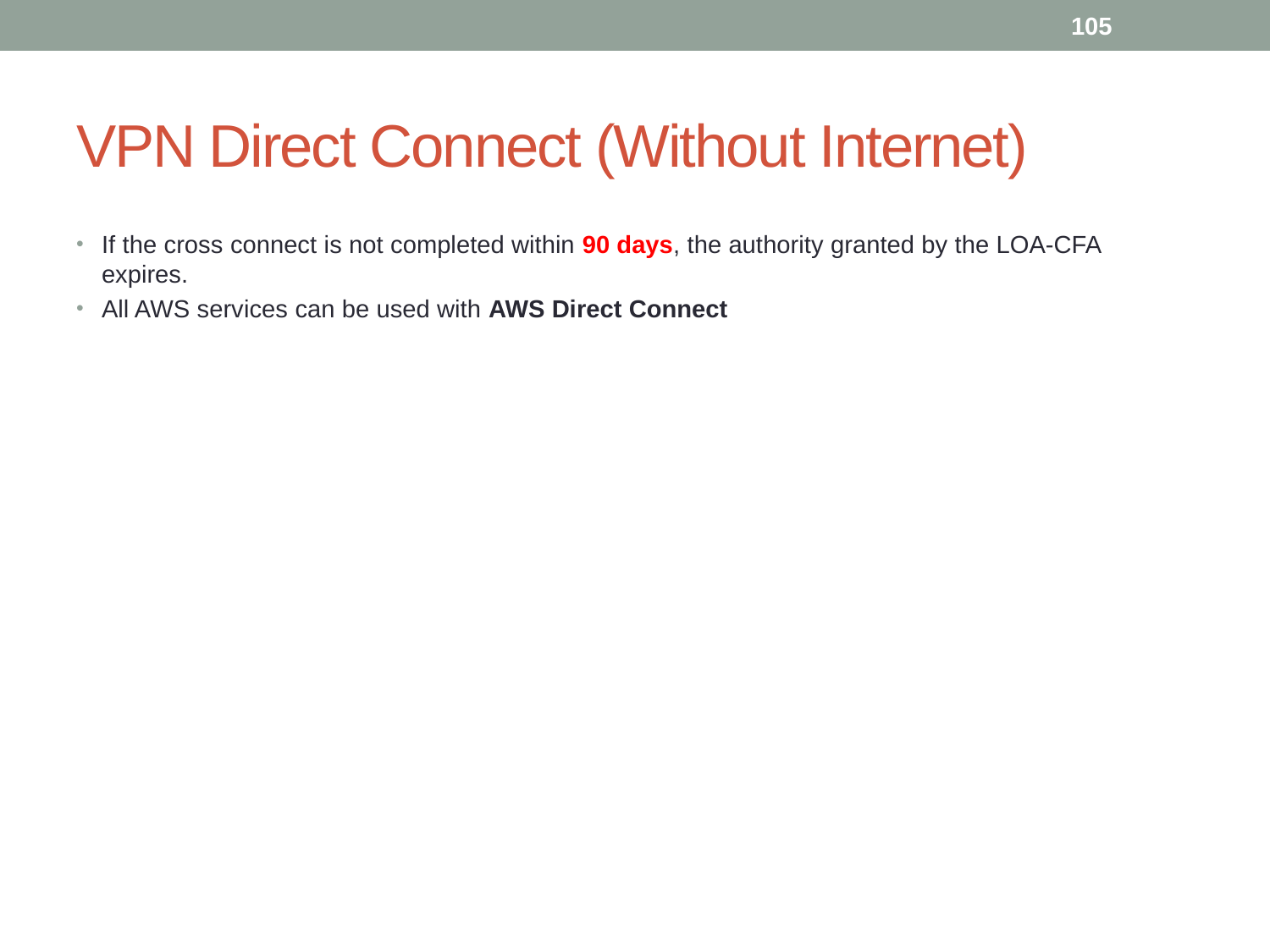

105
# VPN Direct Connect (Without Internet)
If the cross connect is not completed within 90 days, the authority granted by the LOA-CFA expires.
All AWS services can be used with AWS Direct Connect